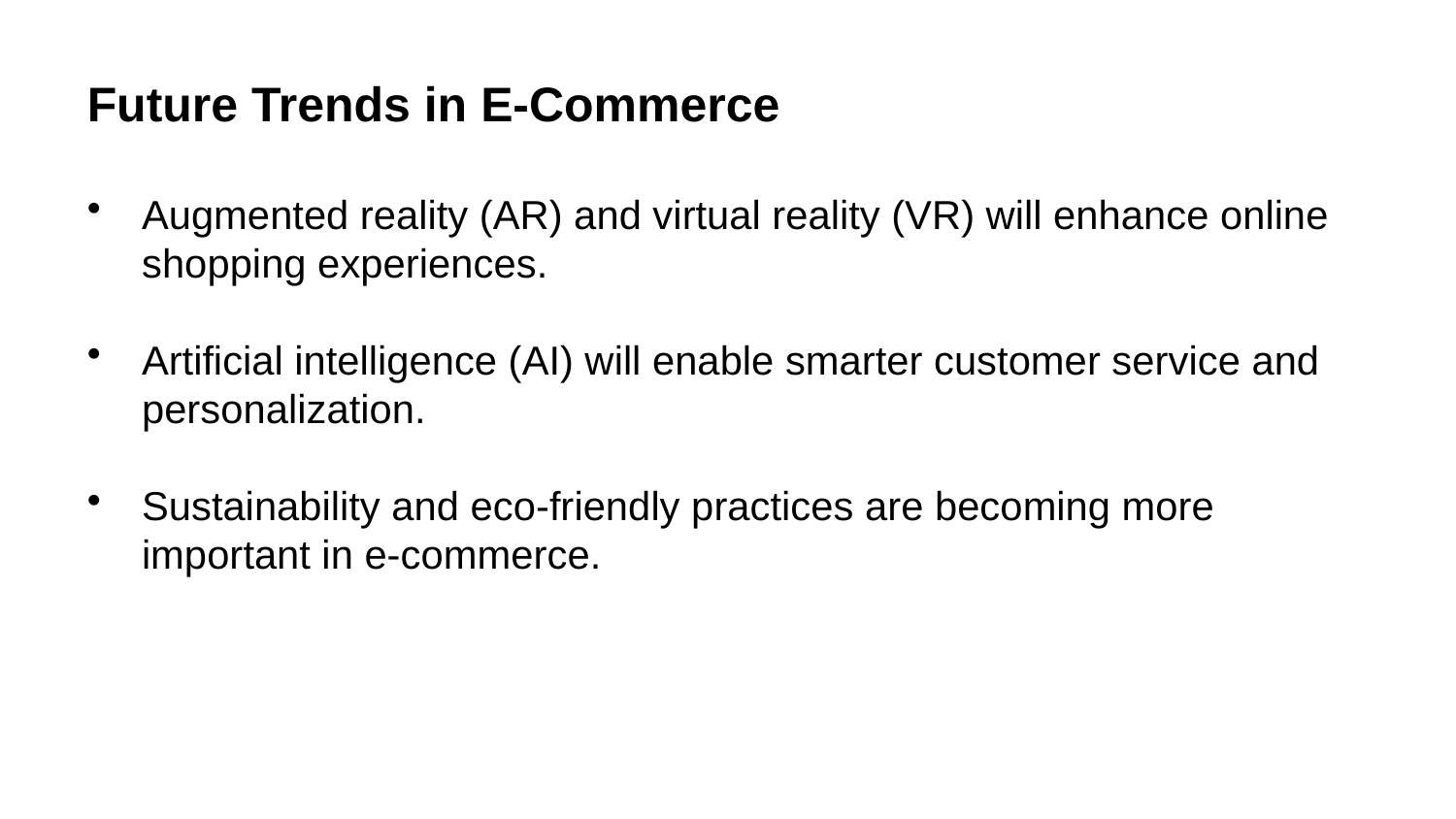

Future Trends in E-Commerce
Augmented reality (AR) and virtual reality (VR) will enhance online shopping experiences.

Artificial intelligence (AI) will enable smarter customer service and personalization.

Sustainability and eco-friendly practices are becoming more important in e-commerce.